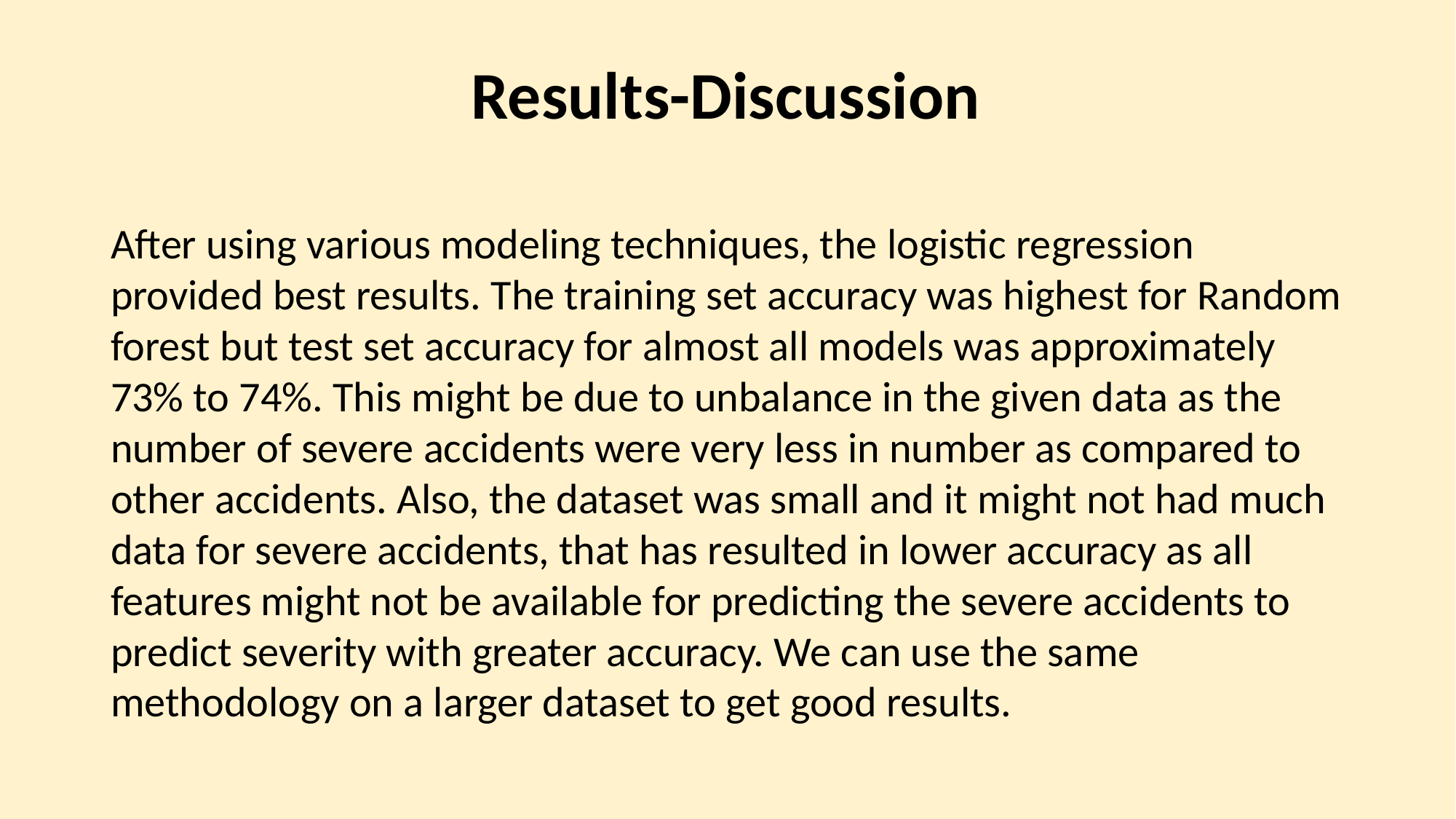

Results-Discussion
After using various modeling techniques, the logistic regression provided best results. The training set accuracy was highest for Random forest but test set accuracy for almost all models was approximately 73% to 74%. This might be due to unbalance in the given data as the number of severe accidents were very less in number as compared to other accidents. Also, the dataset was small and it might not had much data for severe accidents, that has resulted in lower accuracy as all features might not be available for predicting the severe accidents to predict severity with greater accuracy. We can use the same methodology on a larger dataset to get good results.